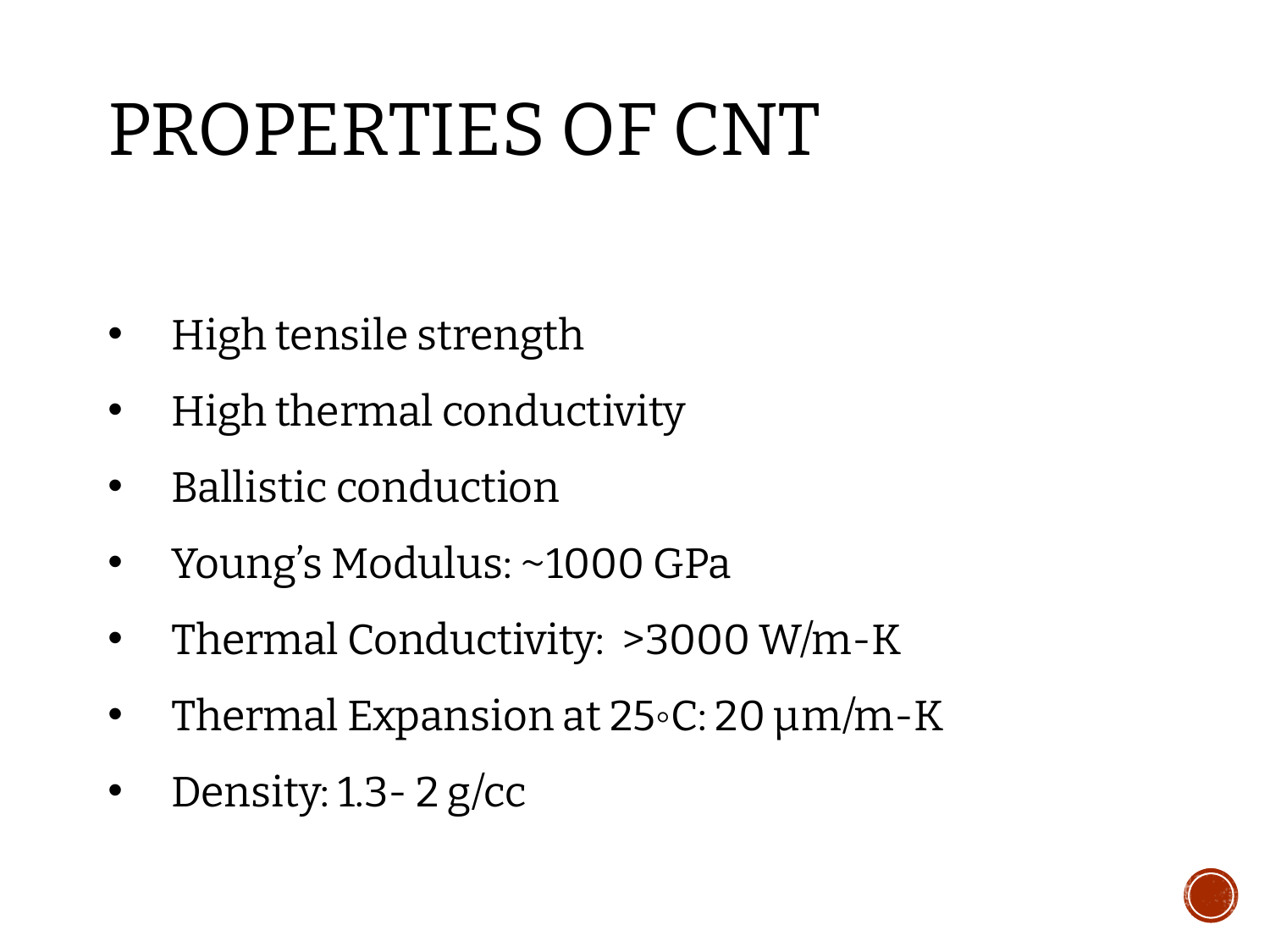

# PROPERTIES OF CNT
High tensile strength
High thermal conductivity
Ballistic conduction
Young’s Modulus: ~1000 GPa
Thermal Conductivity:  >3000 W/m-K
Thermal Expansion at 25◦C: 20 μm/m-K
Density: 1.3- 2 g/cc